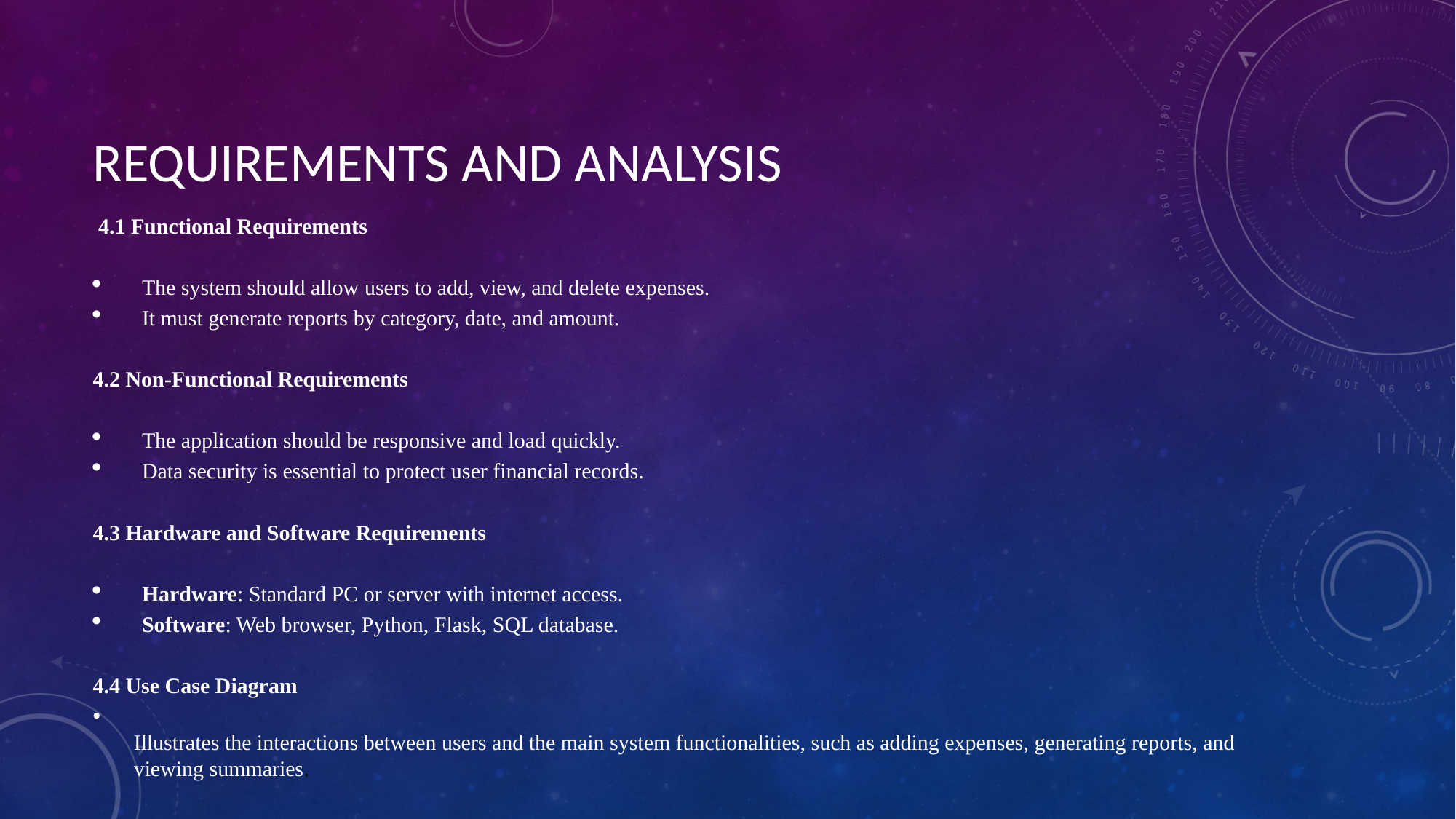

# REQUIREMENTS AND ANALYSIS
 4.1 Functional Requirements

The system should allow users to add, view, and delete expenses.
It must generate reports by category, date, and amount.

4.2 Non-Functional Requirements

The application should be responsive and load quickly.
Data security is essential to protect user financial records.

4.3 Hardware and Software Requirements

Hardware: Standard PC or server with internet access.
Software: Web browser, Python, Flask, SQL database.

4.4 Use Case Diagram
Illustrates the interactions between users and the main system functionalities, such as adding expenses, generating reports, and viewing summaries.